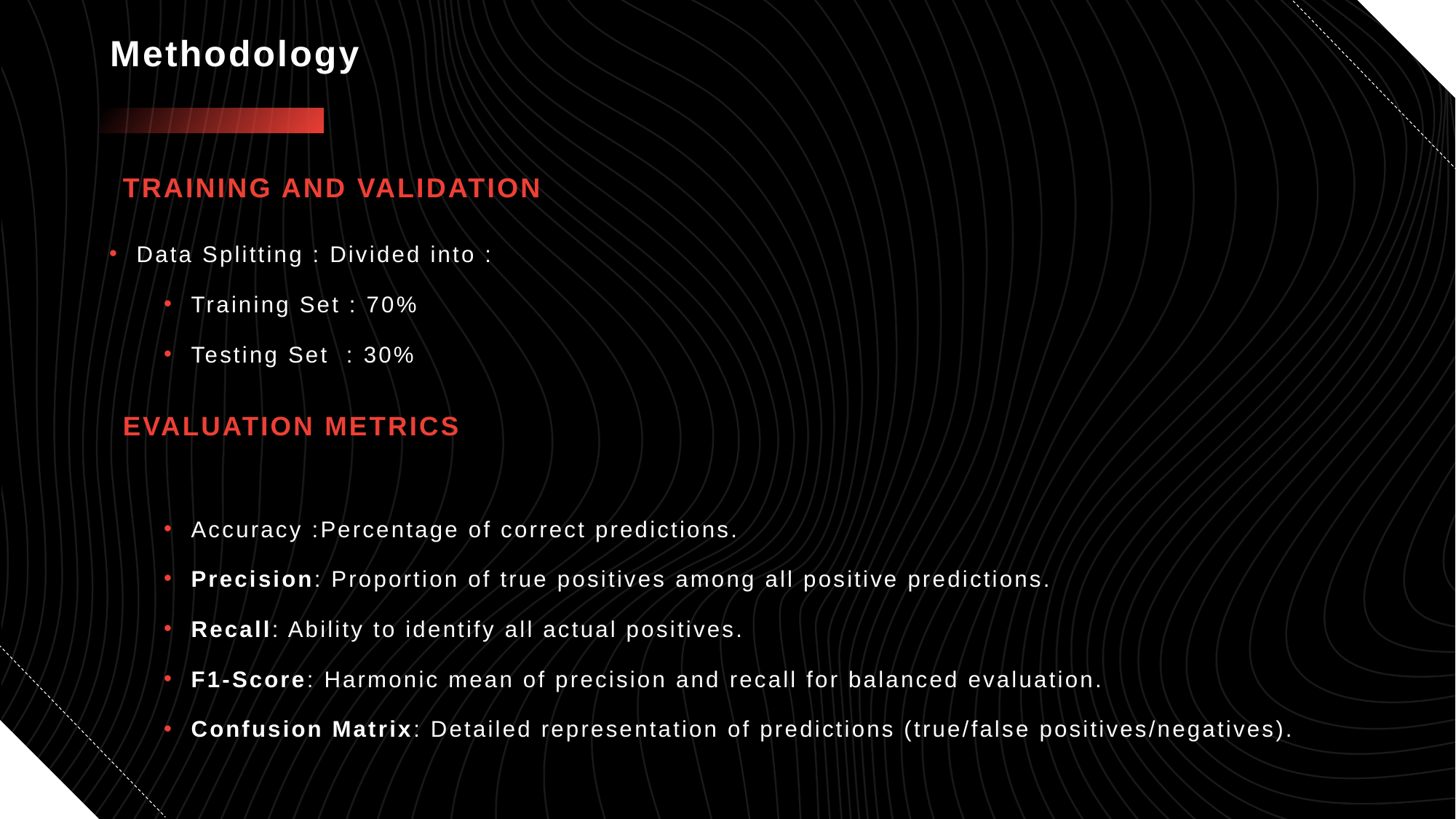

# Methodology
Training and validation
Data Splitting : Divided into :
Training Set : 70%
Testing Set  : 30%

Accuracy :Percentage of correct predictions.
Precision: Proportion of true positives among all positive predictions.
Recall: Ability to identify all actual positives.
F1-Score: Harmonic mean of precision and recall for balanced evaluation.
Confusion Matrix: Detailed representation of predictions (true/false positives/negatives).

Evaluation Metrics